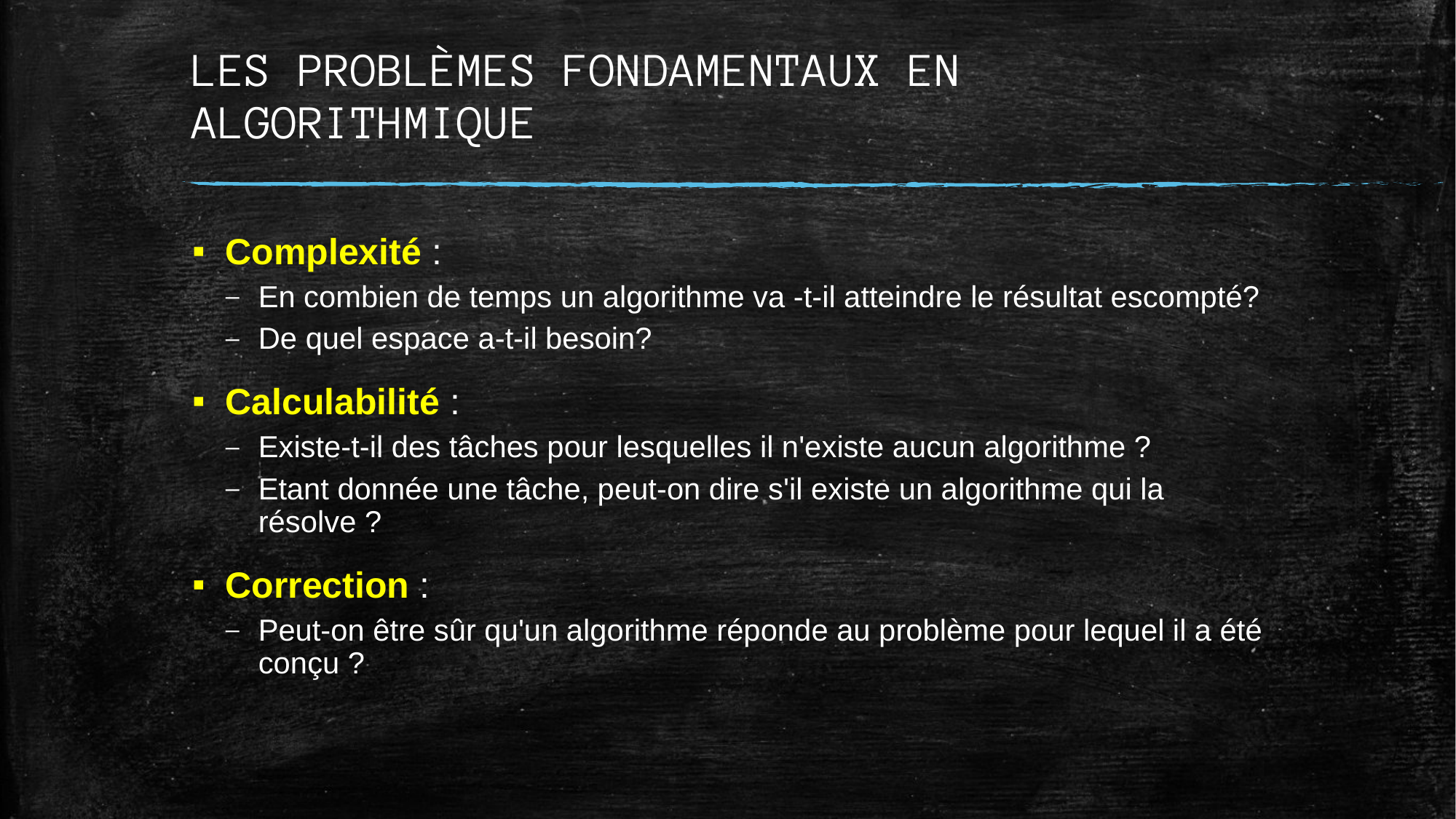

# LES PROBLÈMES FONDAMENTAUX EN ALGORITHMIQUE
Complexité :
En combien de temps un algorithme va -t-il atteindre le résultat escompté?
De quel espace a-t-il besoin?
Calculabilité :
Existe-t-il des tâches pour lesquelles il n'existe aucun algorithme ?
Etant donnée une tâche, peut-on dire s'il existe un algorithme qui la résolve ?
Correction :
Peut-on être sûr qu'un algorithme réponde au problème pour lequel il a été conçu ?